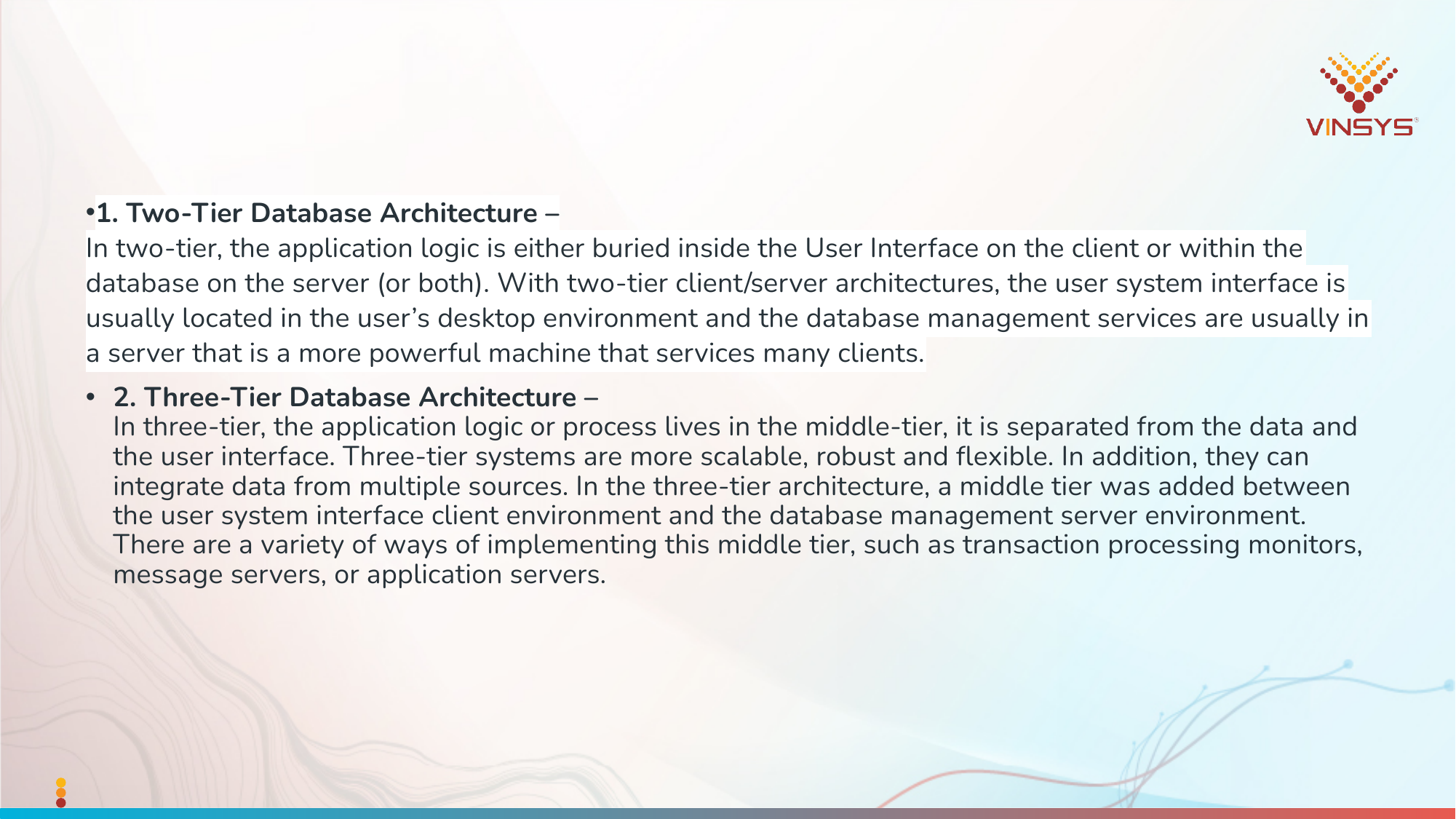

#
1. Two-Tier Database Architecture –
In two-tier, the application logic is either buried inside the User Interface on the client or within the database on the server (or both). With two-tier client/server architectures, the user system interface is usually located in the user’s desktop environment and the database management services are usually in a server that is a more powerful machine that services many clients.
2. Three-Tier Database Architecture –
In three-tier, the application logic or process lives in the middle-tier, it is separated from the data and the user interface. Three-tier systems are more scalable, robust and flexible. In addition, they can integrate data from multiple sources. In the three-tier architecture, a middle tier was added between the user system interface client environment and the database management server environment. There are a variety of ways of implementing this middle tier, such as transaction processing monitors, message servers, or application servers.